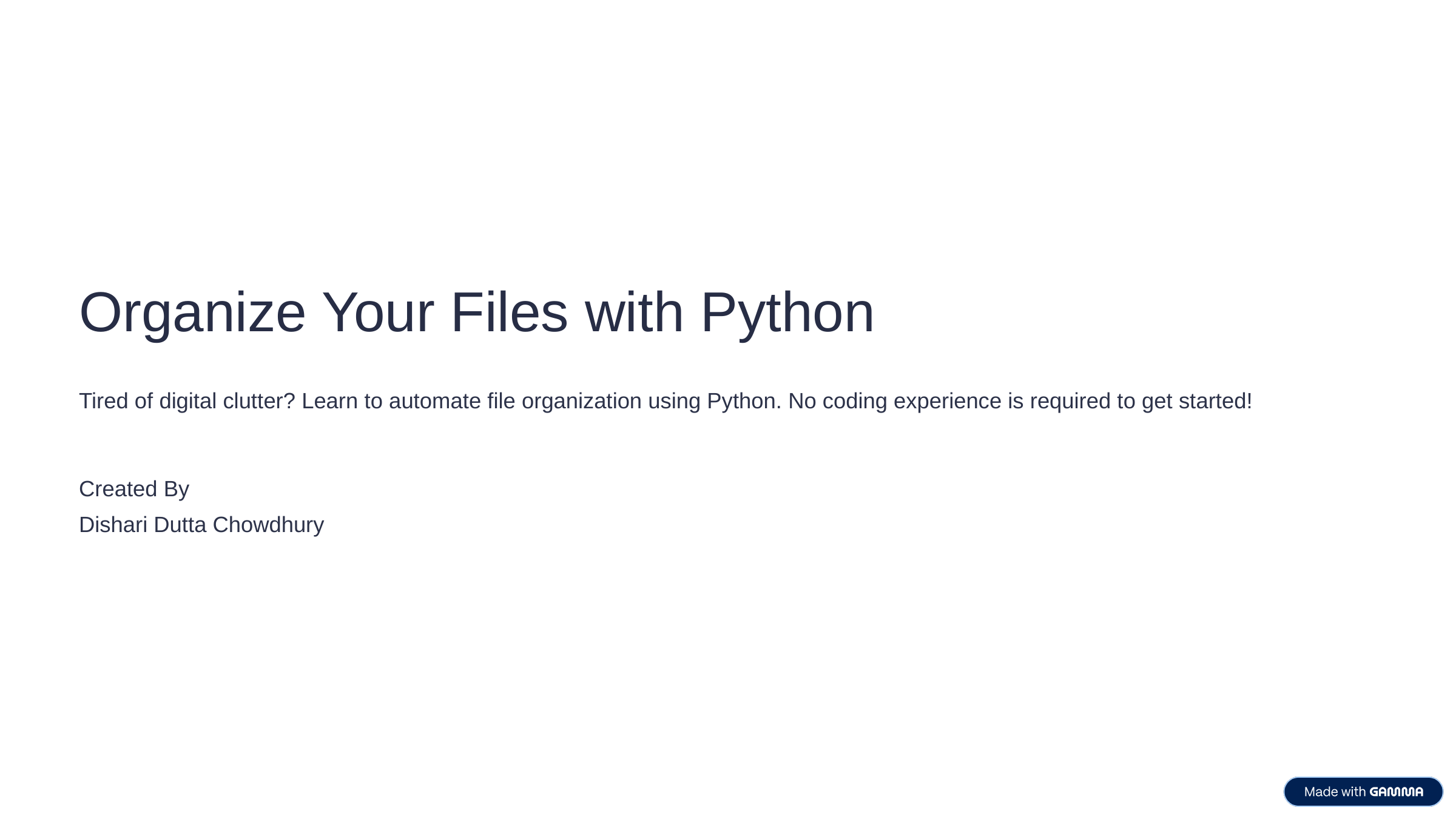

Organize Your Files with Python
Tired of digital clutter? Learn to automate file organization using Python. No coding experience is required to get started!
Created By
Dishari Dutta Chowdhury